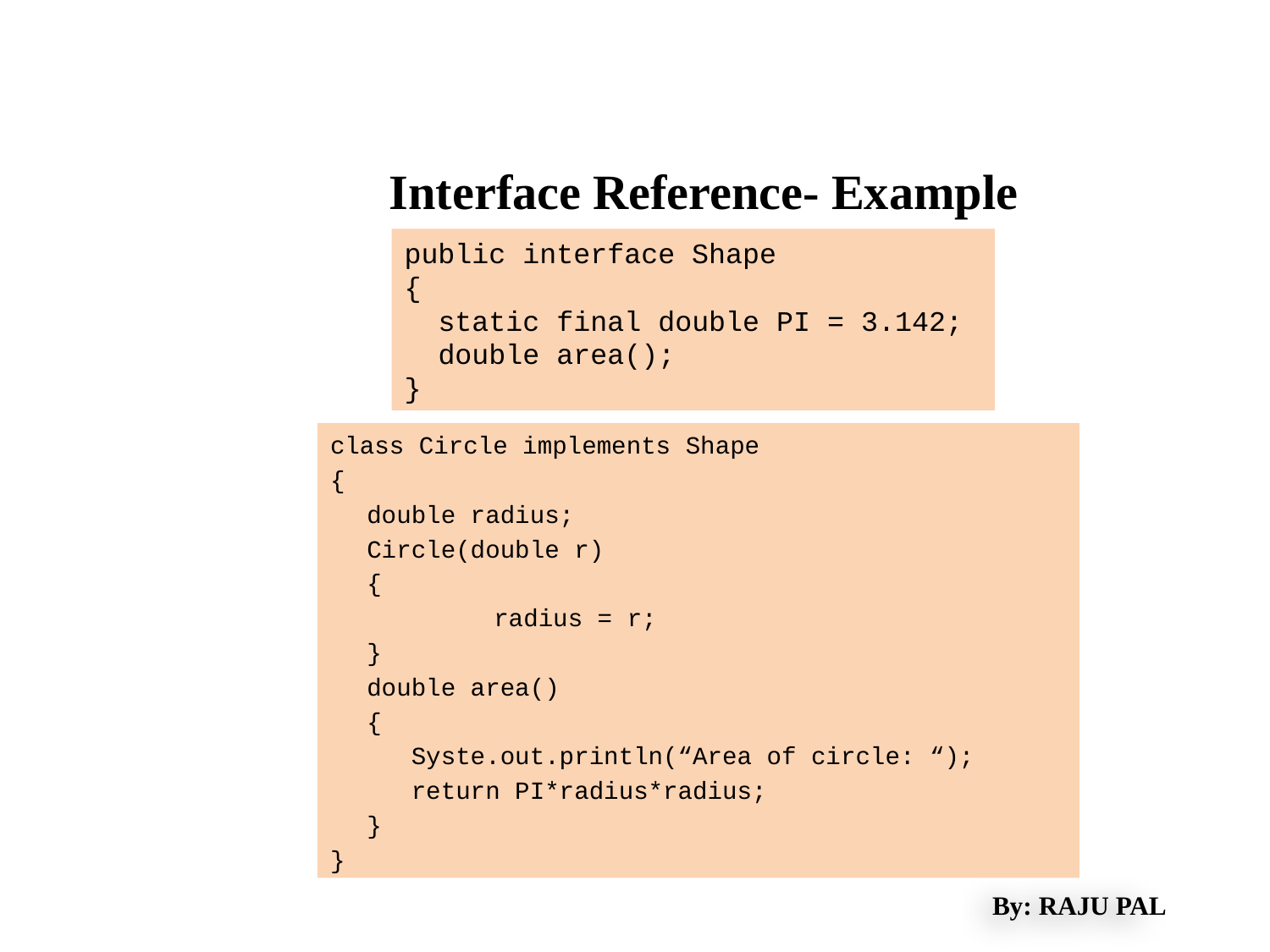

Interface Reference- Example
public interface Shape
{
  static final double PI = 3.142;
  double area();
}
class Circle implements Shape
{
	double radius;
	Circle(double r)
	{
		radius = r;
	}
	double area()
	{
	   Syste.out.println(“Area of circle: “);
	   return PI*radius*radius;
	}
}